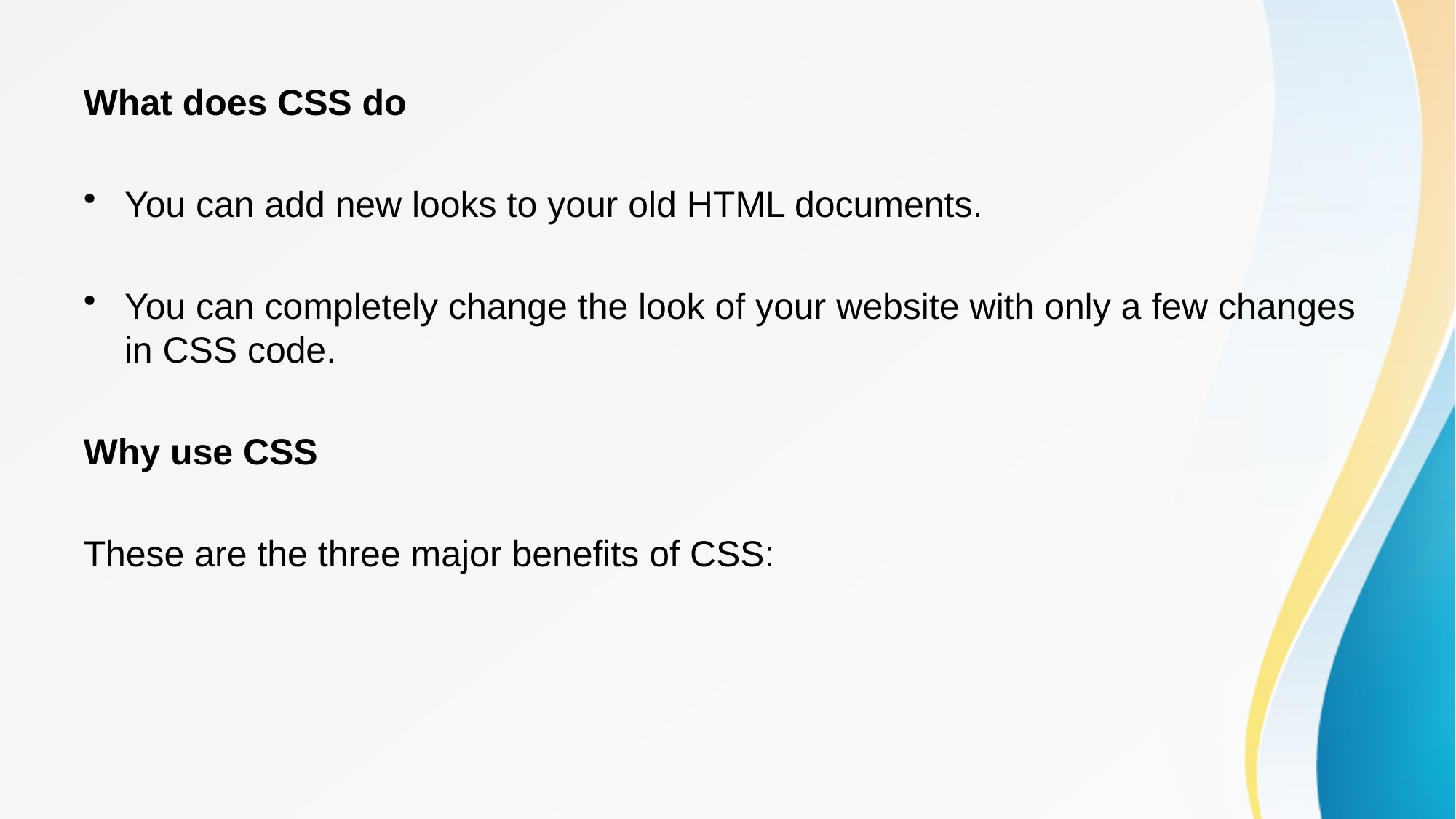

What does CSS do

You can add new looks to your old HTML documents.

You can completely change the look of your website with only a few changes in CSS code.

Why use CSS

These are the three major benefits of CSS: